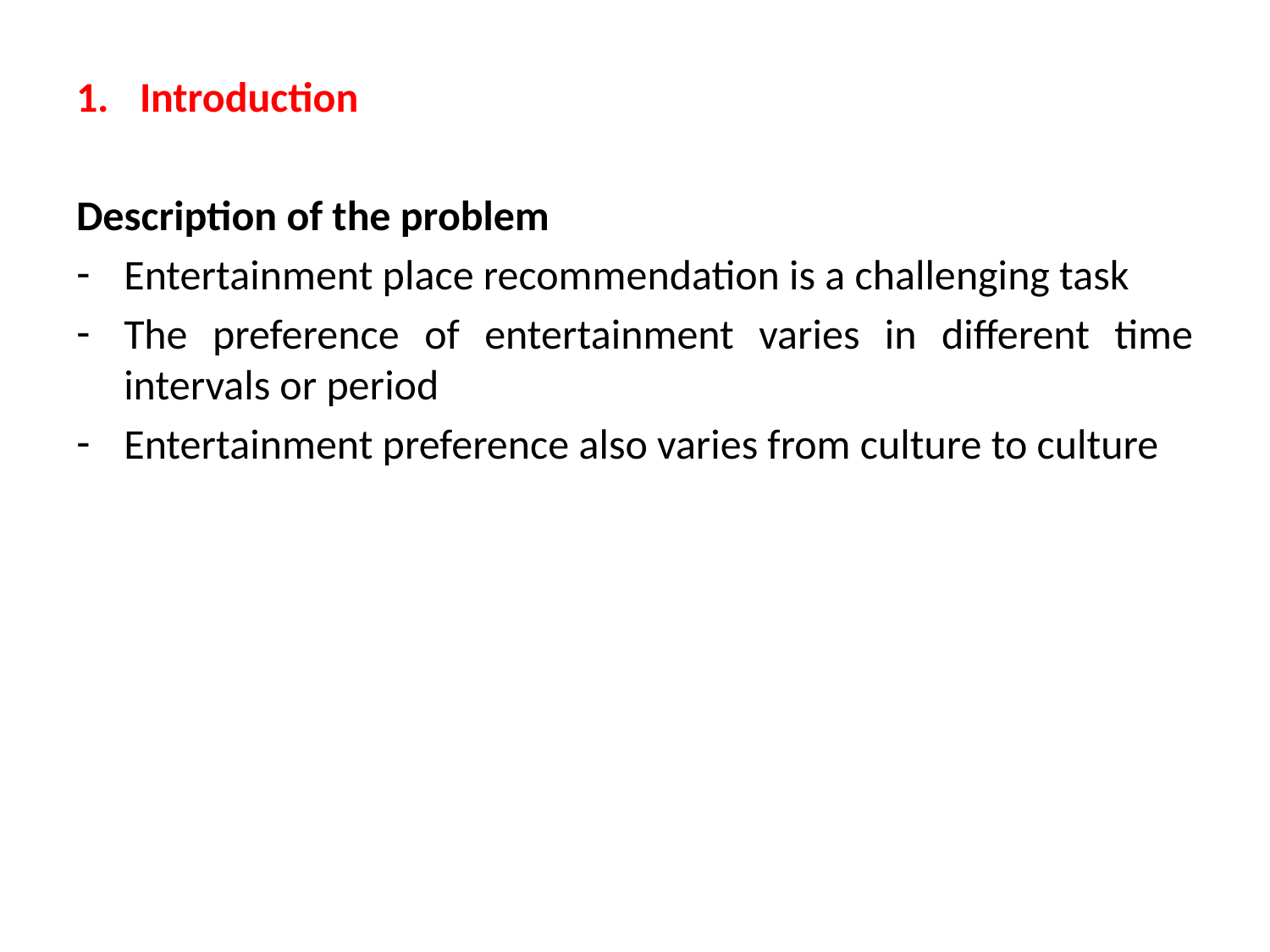

Introduction

Description of the problem
Entertainment place recommendation is a challenging task
The preference of entertainment varies in different time intervals or period
Entertainment preference also varies from culture to culture